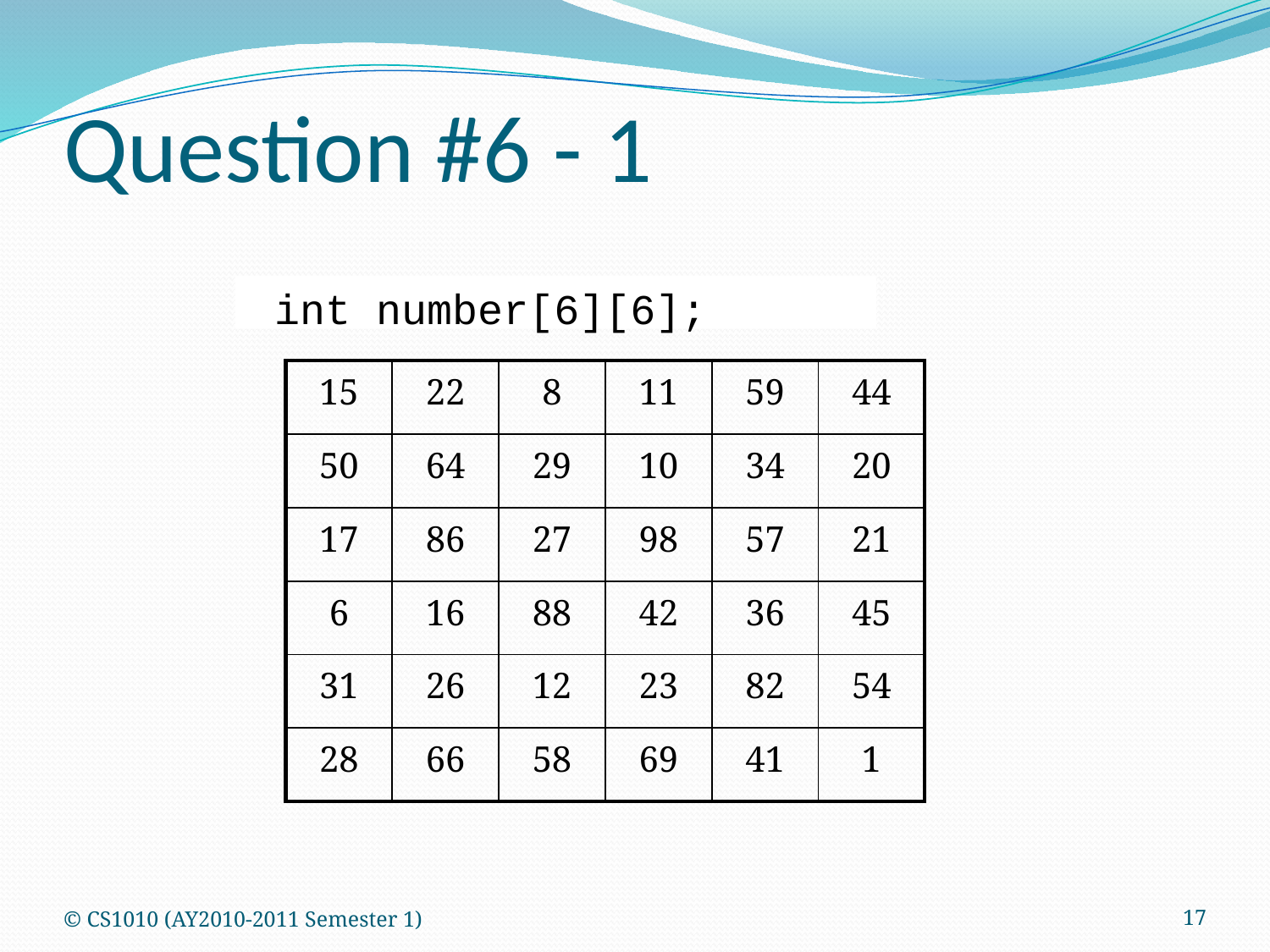

Question #6 - 1
int number[6][6];
| 15 | 22 | 8 | 11 | 59 | 44 |
| --- | --- | --- | --- | --- | --- |
| 50 | 64 | 29 | 10 | 34 | 20 |
| 17 | 86 | 27 | 98 | 57 | 21 |
| 6 | 16 | 88 | 42 | 36 | 45 |
| 31 | 26 | 12 | 23 | 82 | 54 |
| 28 | 66 | 58 | 69 | 41 | 1 |
© CS1010 (AY2010-2011 Semester 1)
17